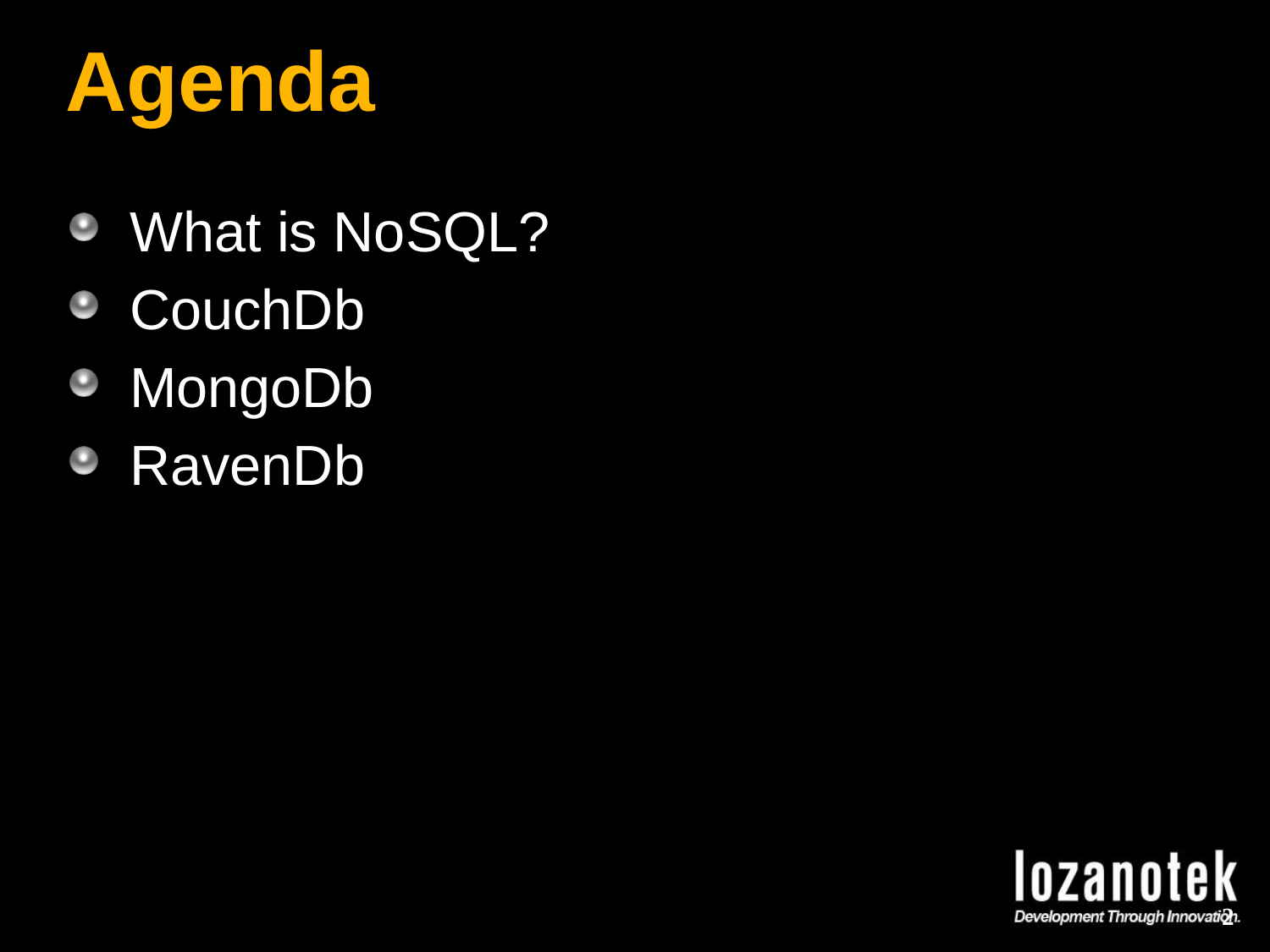

# Agenda
What is NoSQL?
CouchDb
MongoDb
RavenDb
2